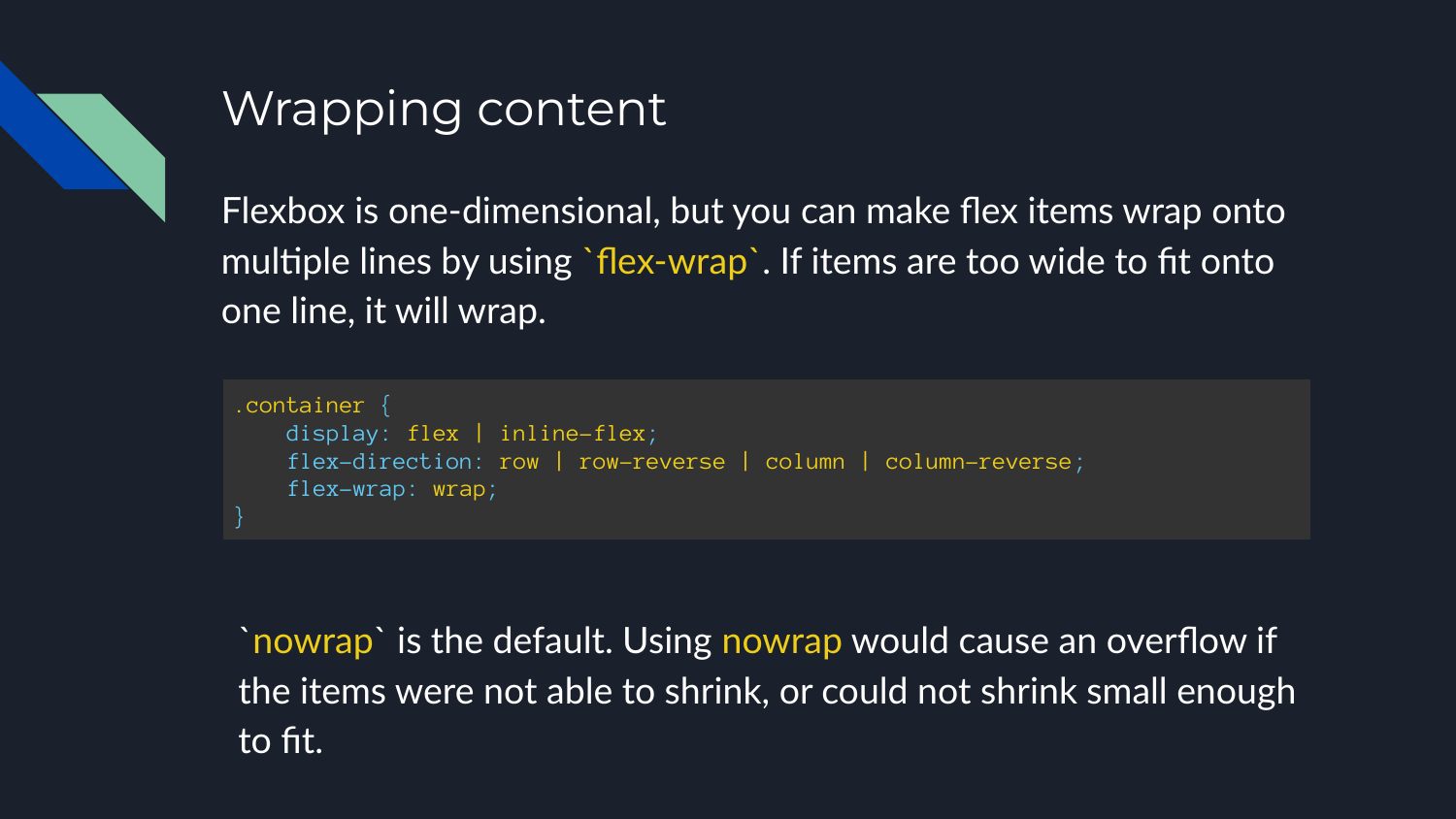

# Wrapping content
Flexbox is one-dimensional, but you can make flex items wrap onto multiple lines by using `flex-wrap`. If items are too wide to fit onto one line, it will wrap.
| .container { display: flex | inline-flex; flex-direction: row | row-reverse | column | column-reverse; flex-wrap: wrap; } |
| --- |
`nowrap` is the default. Using nowrap would cause an overflow if the items were not able to shrink, or could not shrink small enough to fit.